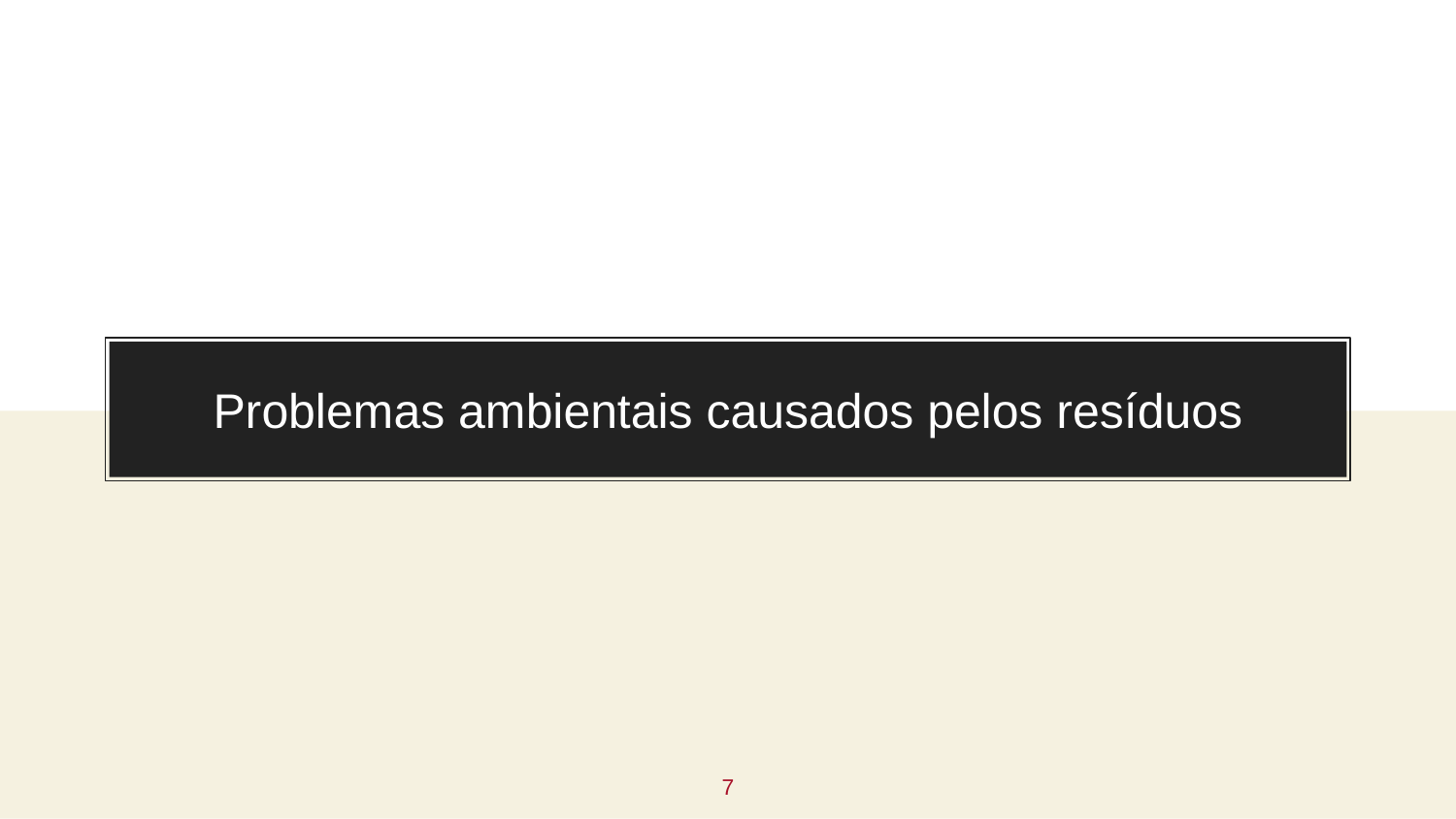

# Problemas ambientais causados pelos resíduos
7